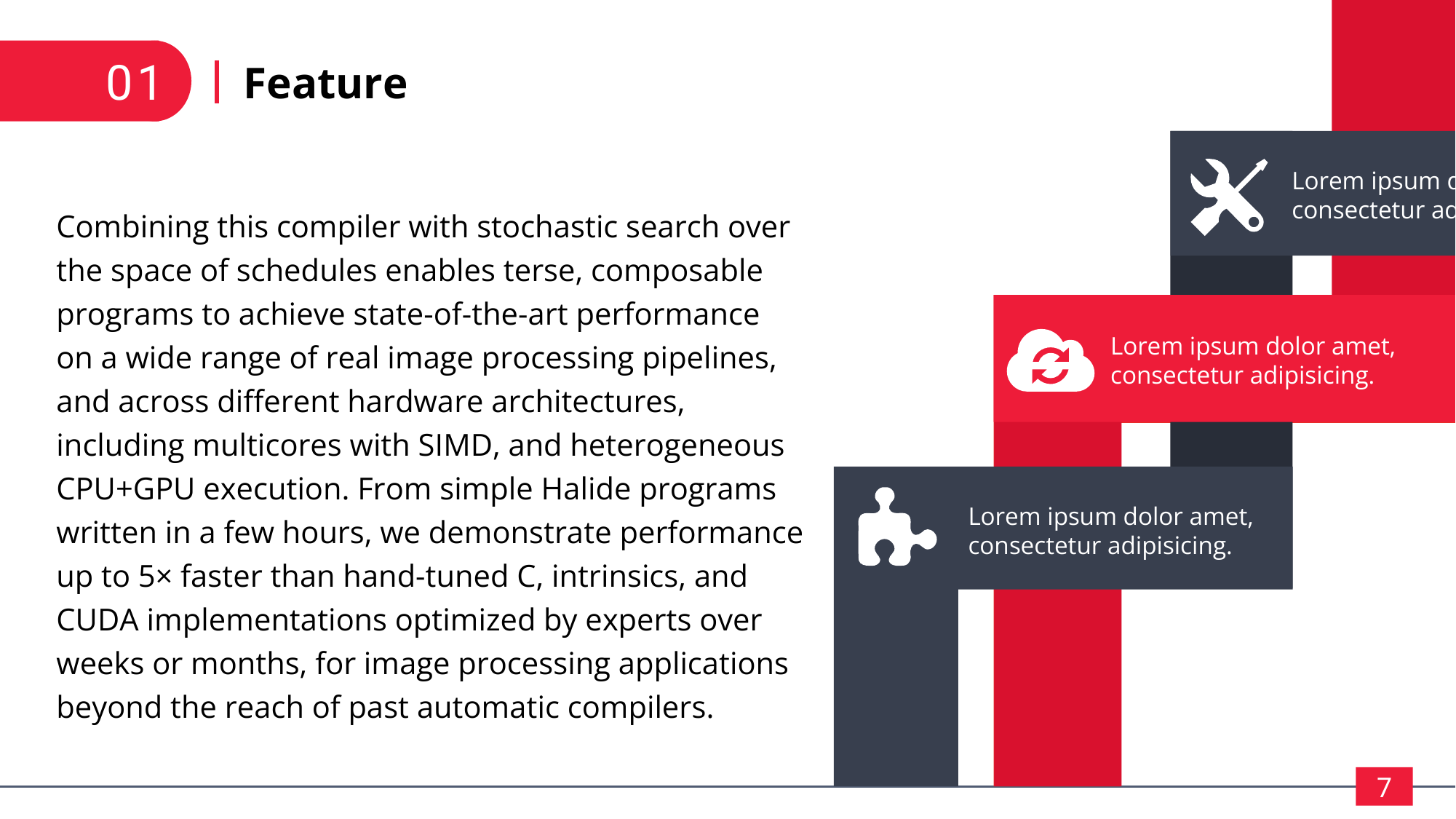

01
Feature

Lorem ipsum dolor amet, consectetur adipisicing.
Combining this compiler with stochastic search over the space of schedules enables terse, composable programs to achieve state-of-the-art performance on a wide range of real image processing pipelines, and across different hardware architectures, including multicores with SIMD, and heterogeneous CPU+GPU execution. From simple Halide programs written in a few hours, we demonstrate performance up to 5× faster than hand-tuned C, intrinsics, and CUDA implementations optimized by experts over weeks or months, for image processing applications beyond the reach of past automatic compilers.
Lorem ipsum dolor amet, consectetur adipisicing.

Lorem ipsum dolor amet, consectetur adipisicing.
7